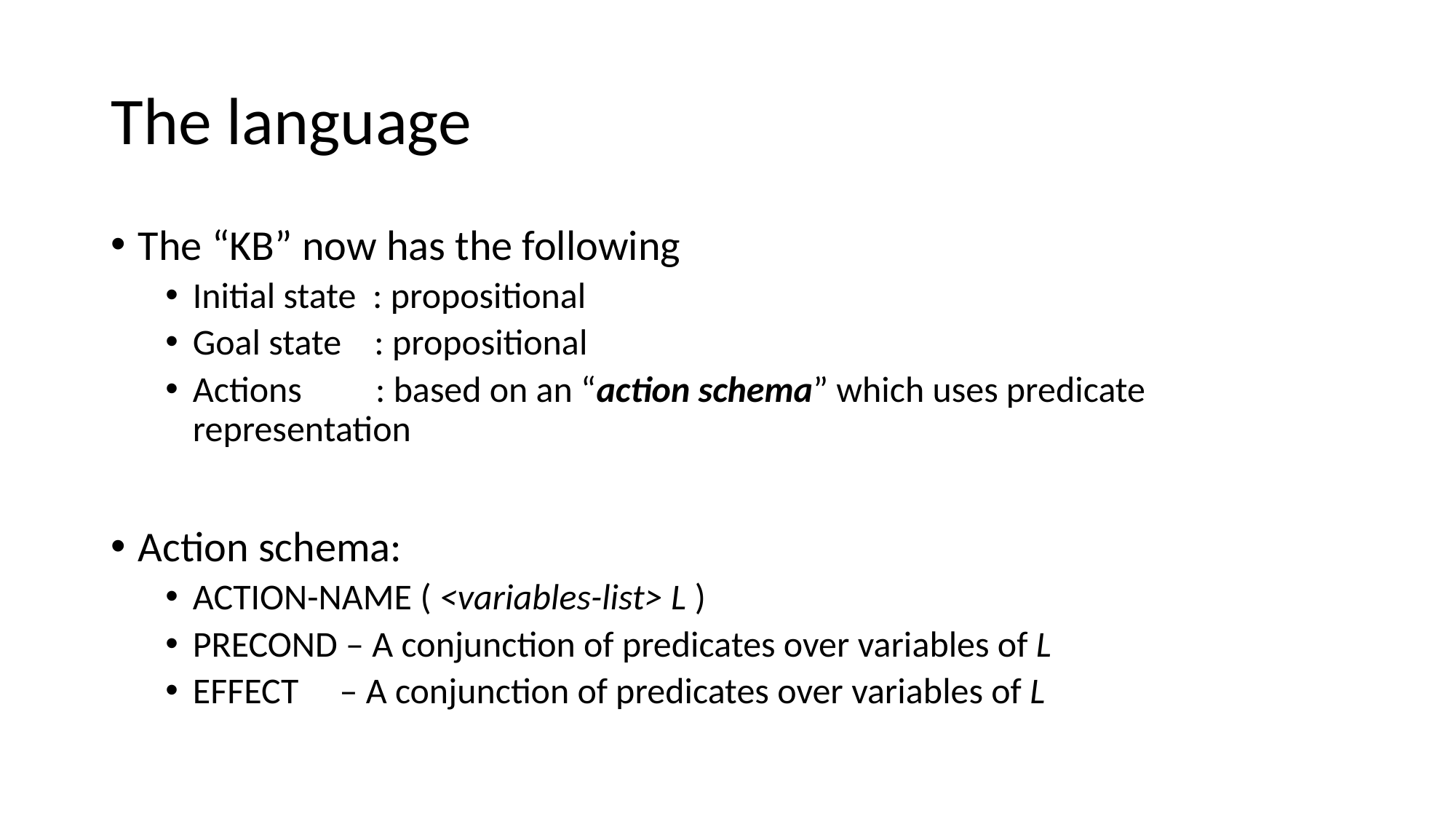

# The language
The “KB” now has the following
Initial state  : propositional
Goal state    : propositional
Actions         : based on an “action schema” which uses predicate representation

Action schema:
Action-Name ( <variables-list> L )
Precond – A conjunction of predicates over variables of L
Effect     – A conjunction of predicates over variables of L